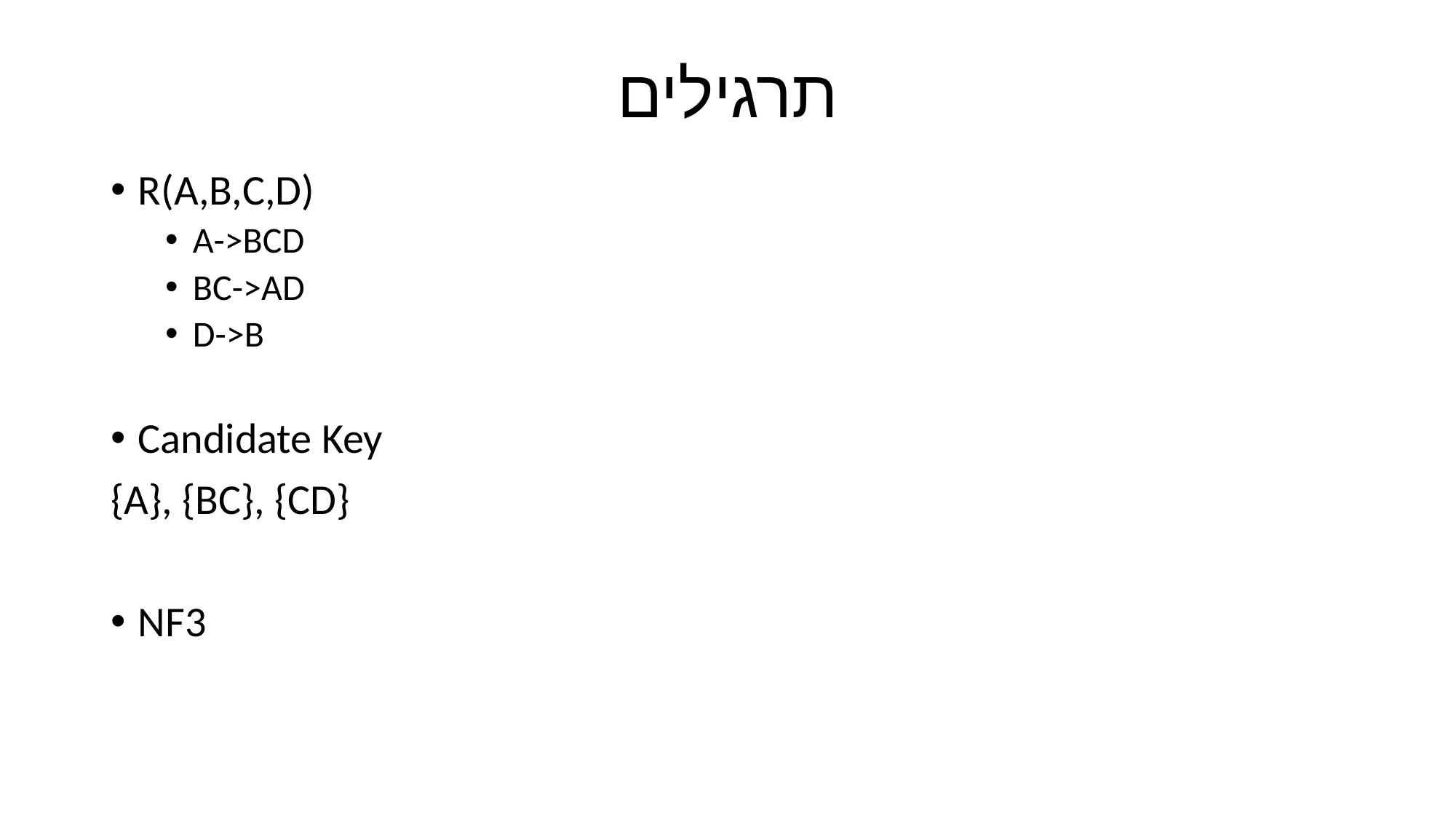

# תרגילים
R(A,B,C,D)
A->BCD
BC->AD
D->B

Candidate Key
{A}, {BC}, {CD}

NF3